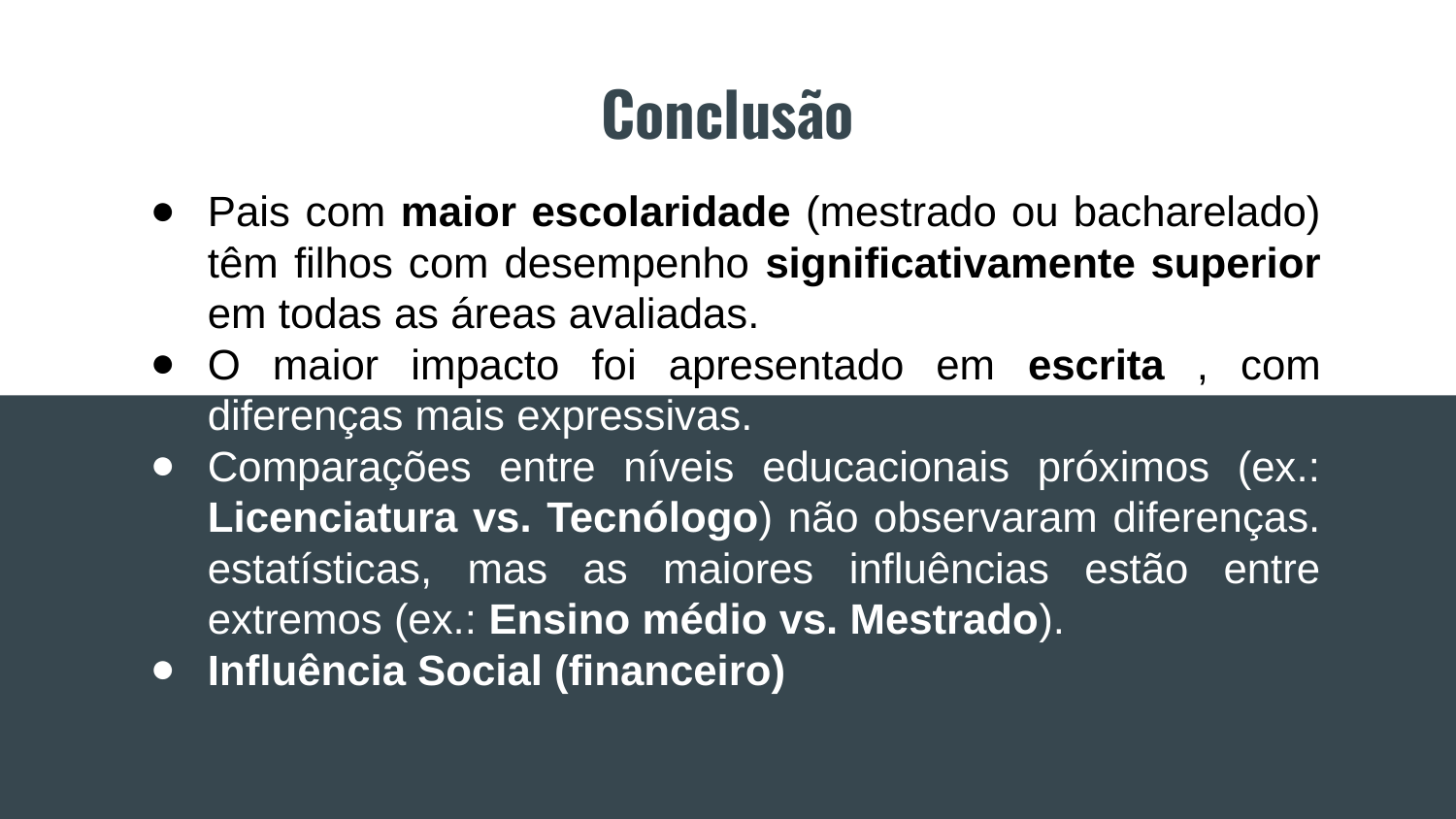

Conclusão
Pais com maior escolaridade (mestrado ou bacharelado) têm filhos com desempenho significativamente superior em todas as áreas avaliadas.
O maior impacto foi apresentado em escrita , com diferenças mais expressivas.
Comparações entre níveis educacionais próximos (ex.: Licenciatura vs. Tecnólogo) não observaram diferenças. estatísticas, mas as maiores influências estão entre extremos (ex.: Ensino médio vs. Mestrado).
Influência Social (financeiro)